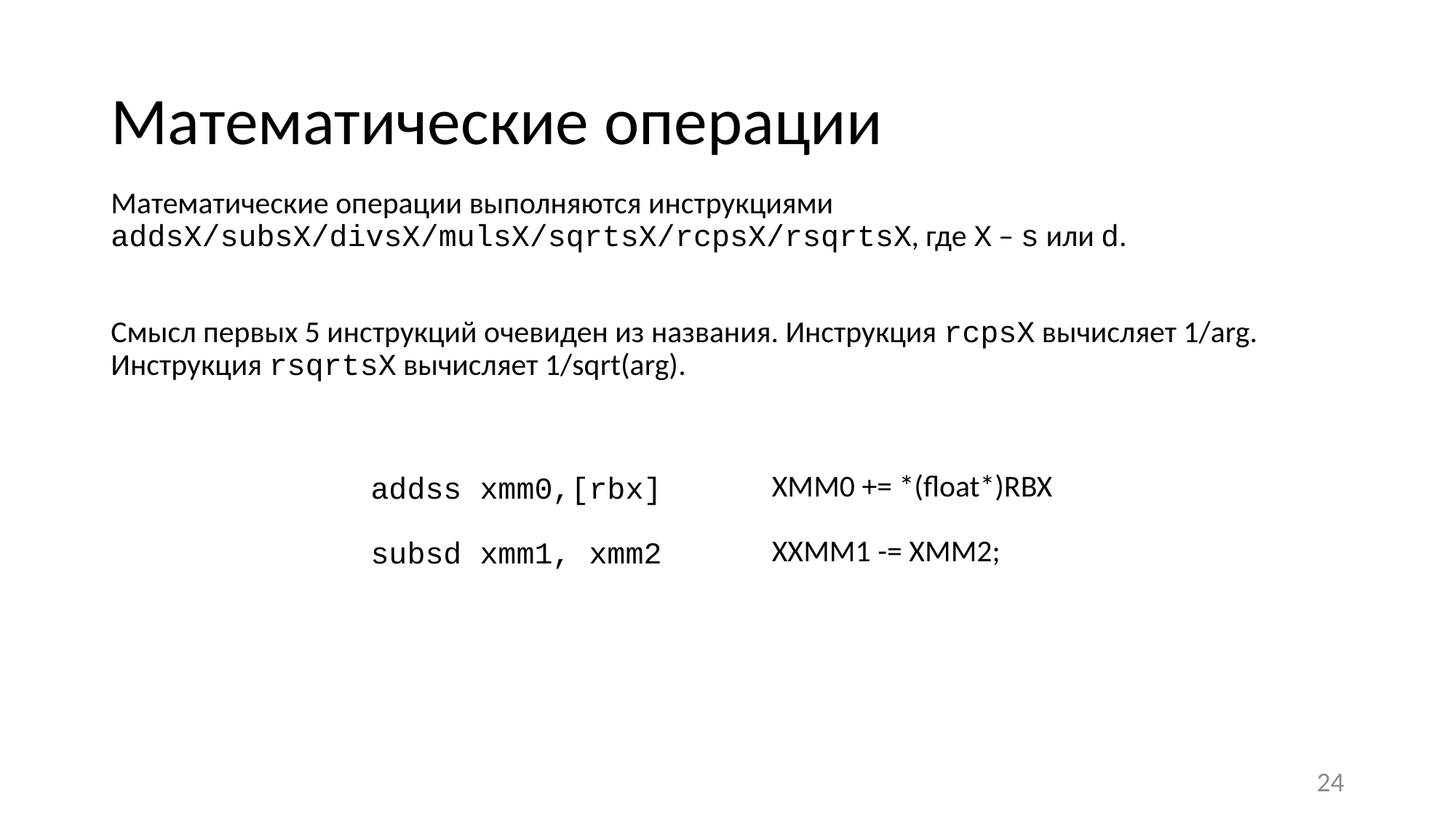

# Математические операции
Математические операции выполняются инструкциями addsX/subsX/divsX/mulsX/sqrtsX/rcpsX/rsqrtsX, где X – s или d.

Смысл первых 5 инструкций очевиден из названия. Инструкция rcpsX вычисляет 1/arg. Инструкция rsqrtsX вычисляет 1/sqrt(arg).

| addss xmm0,[rbx] | XMM0 += \*(float\*)RBX |
| --- | --- |
| subsd xmm1, xmm2 | XXMM1 -= XMM2; |
24